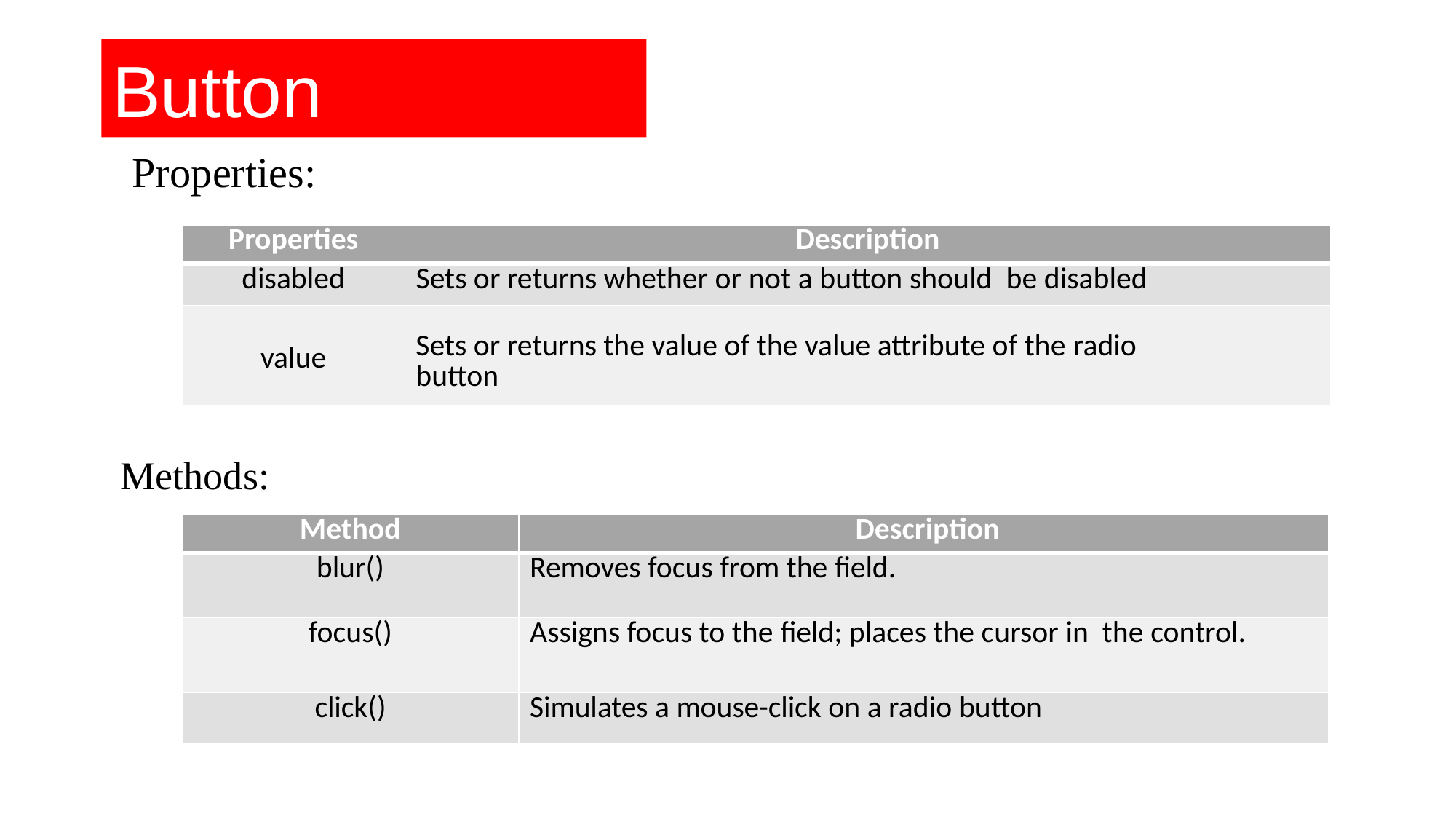

Button
Properties:
| Properties | Description |
| --- | --- |
| disabled | Sets or returns whether or not a button should be disabled |
| value | Sets or returns the value of the value attribute of the radio button |
Methods:
| Method | Description |
| --- | --- |
| blur() | Removes focus from the field. |
| focus() | Assigns focus to the field; places the cursor in the control. |
| click() | Simulates a mouse-click on a radio button |